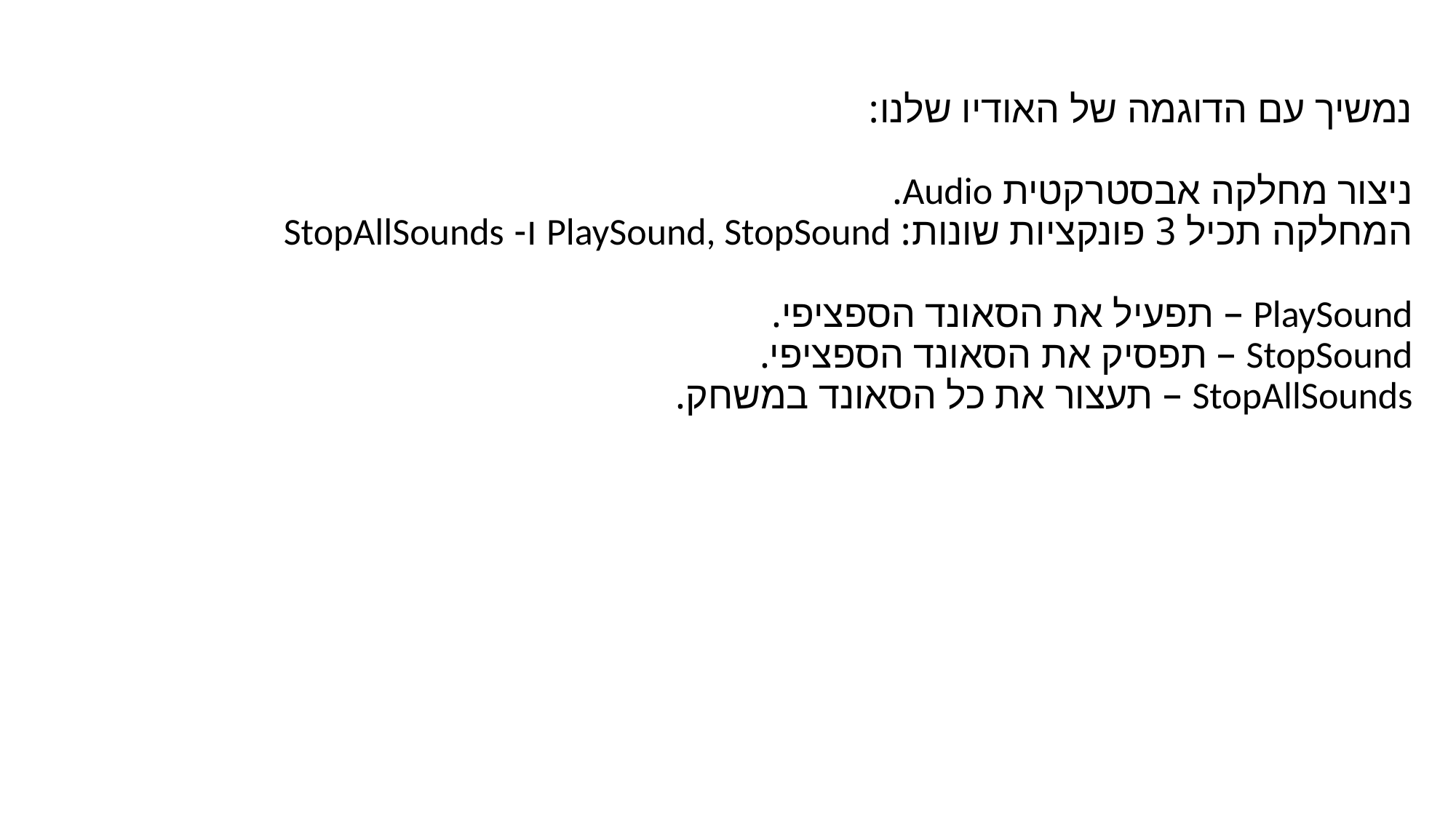

# נמשיך עם הדוגמה של האודיו שלנו: ניצור מחלקה אבסטרקטית Audio. המחלקה תכיל 3 פונקציות שונות: PlaySound, StopSound ו- StopAllSounds PlaySound – תפעיל את הסאונד הספציפי. StopSound – תפסיק את הסאונד הספציפי. StopAllSounds – תעצור את כל הסאונד במשחק.